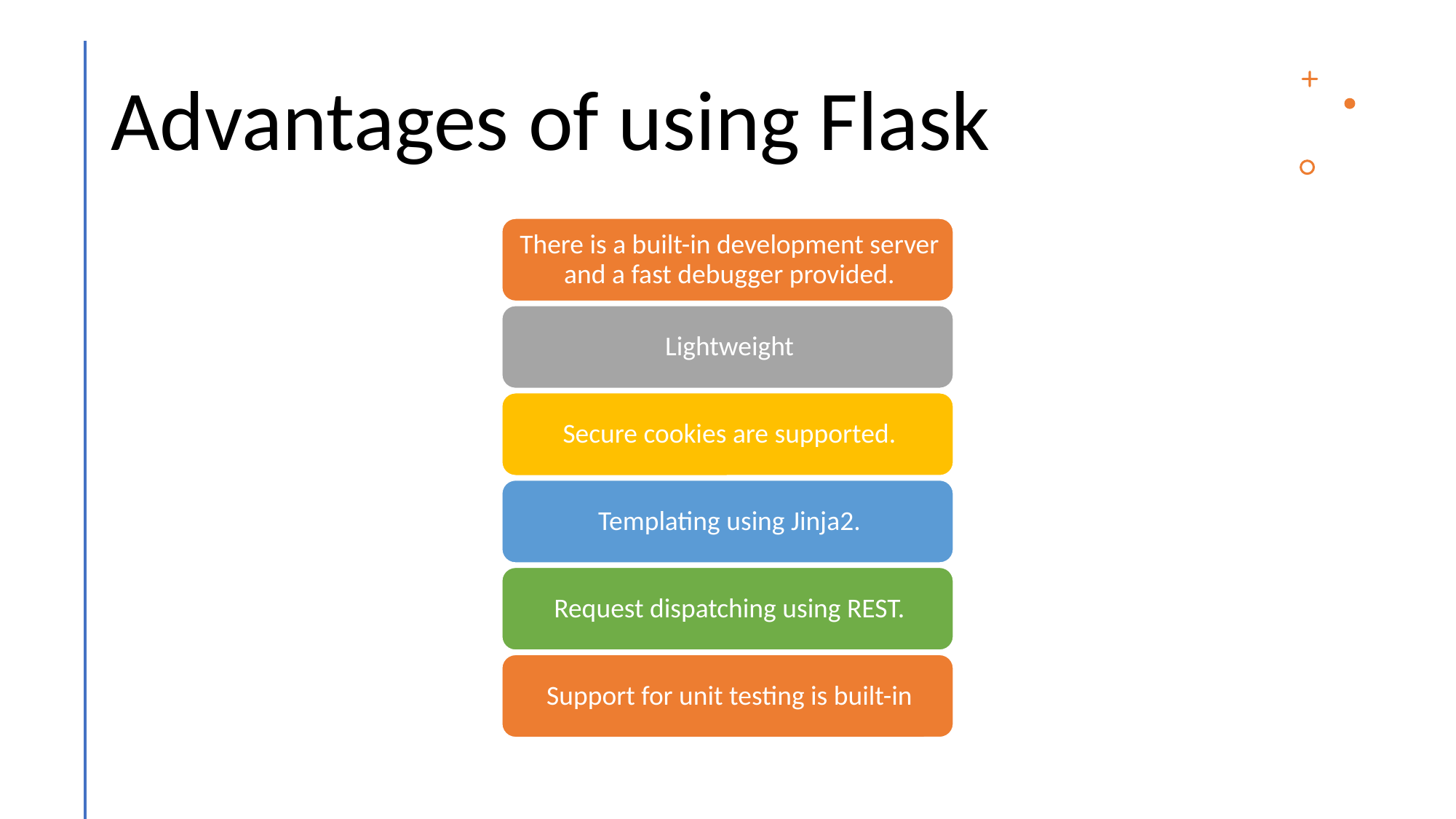

# Advantages of using Flask

There is a built-in development server and a fast debugger provided.
Lightweight
Secure cookies are supported.
Templating using Jinja2.
Request dispatching using REST.
Support for unit testing is built-in